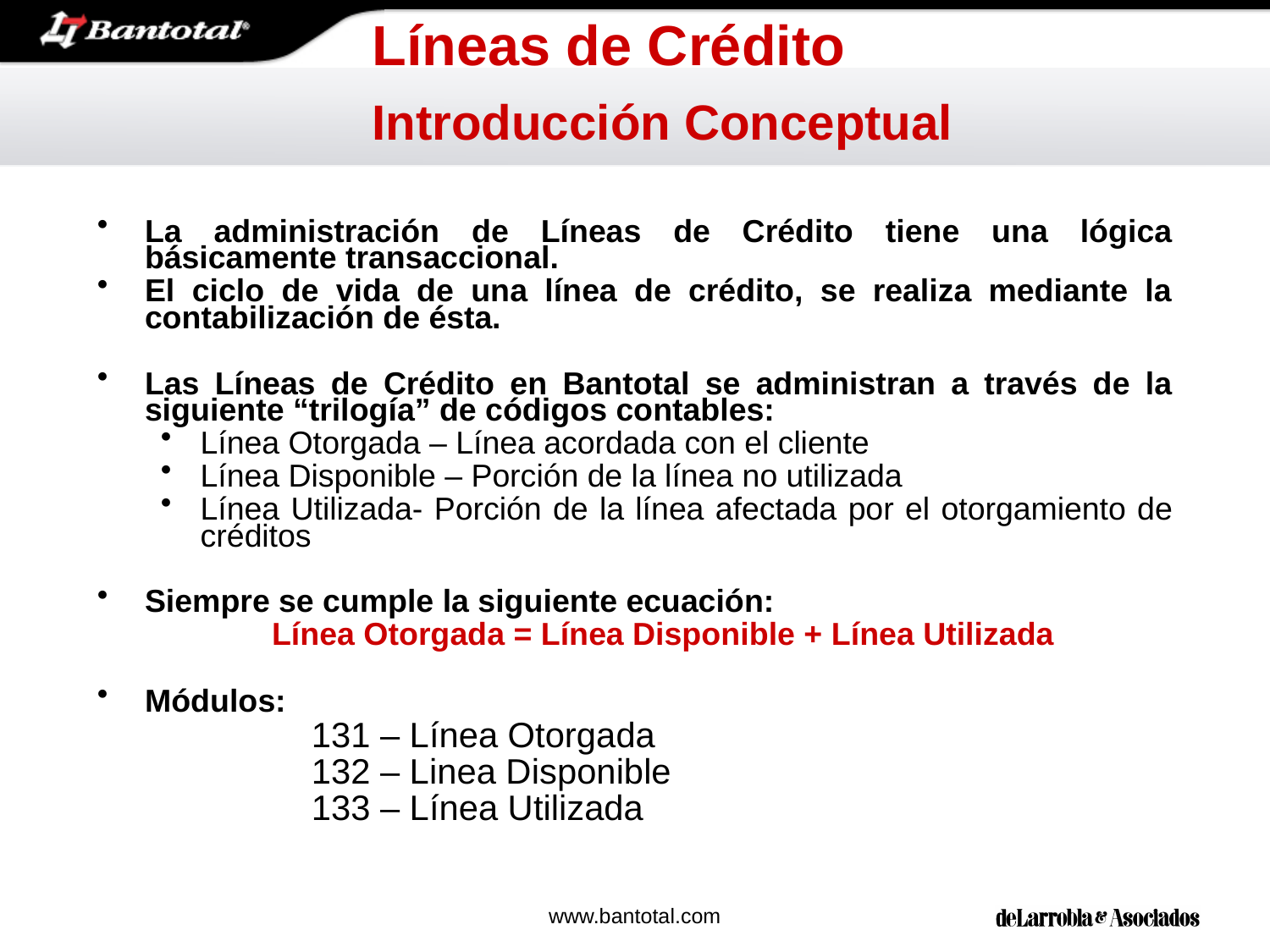

# Líneas de Crédito Introducción Conceptual
La administración de Líneas de Crédito tiene una lógica básicamente transaccional.
El ciclo de vida de una línea de crédito, se realiza mediante la contabilización de ésta.

Las Líneas de Crédito en Bantotal se administran a través de la siguiente “trilogía” de códigos contables:
Línea Otorgada – Línea acordada con el cliente
Línea Disponible – Porción de la línea no utilizada
Línea Utilizada- Porción de la línea afectada por el otorgamiento de créditos

Siempre se cumple la siguiente ecuación:
		Línea Otorgada = Línea Disponible + Línea Utilizada

Módulos:
131 – Línea Otorgada
132 – Linea Disponible
133 – Línea Utilizada
www.bantotal.com